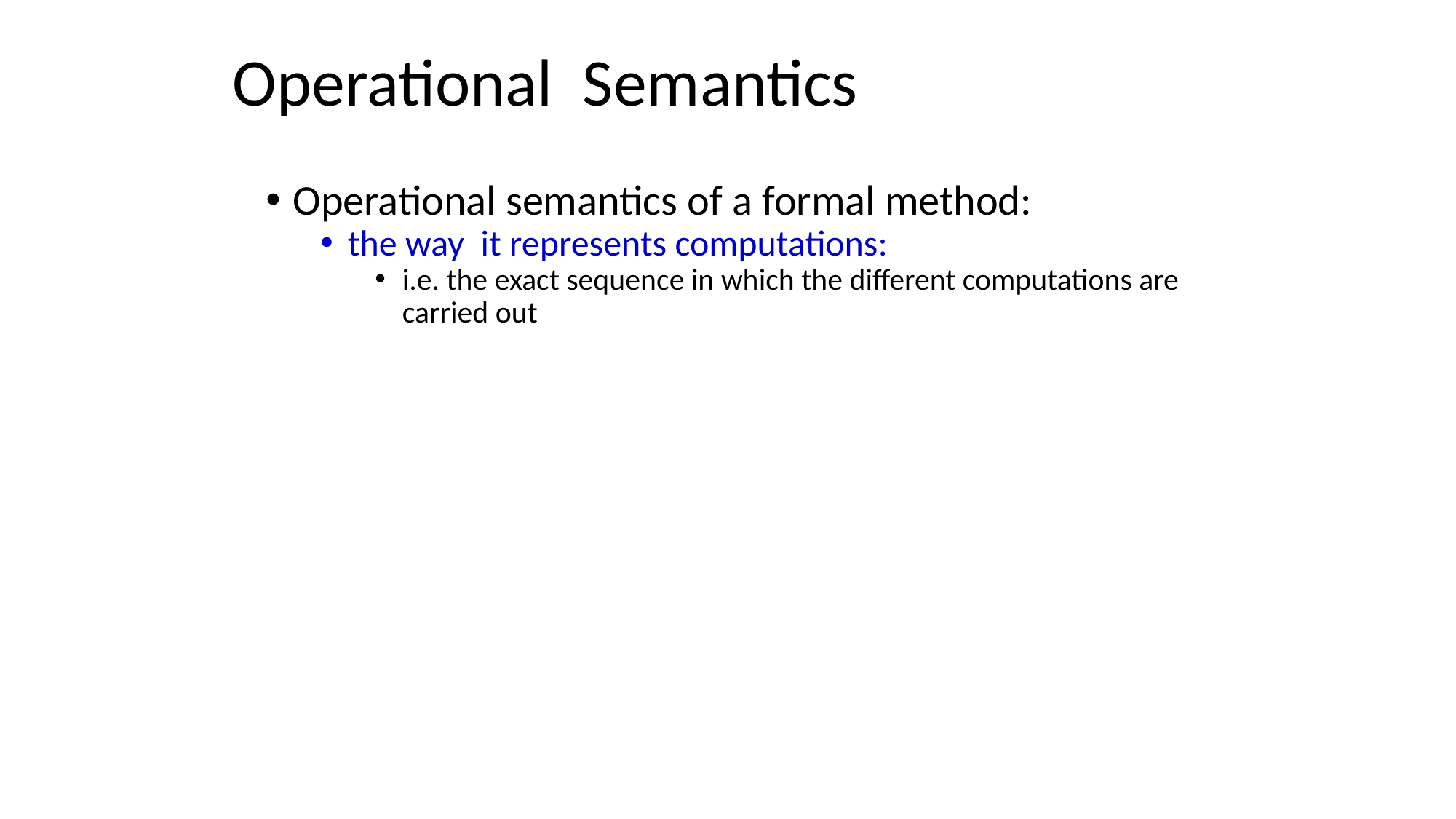

# Operational  Semantics
Operational semantics of a formal method:
the way  it represents computations:
i.e. the exact sequence in which the different computations are carried out